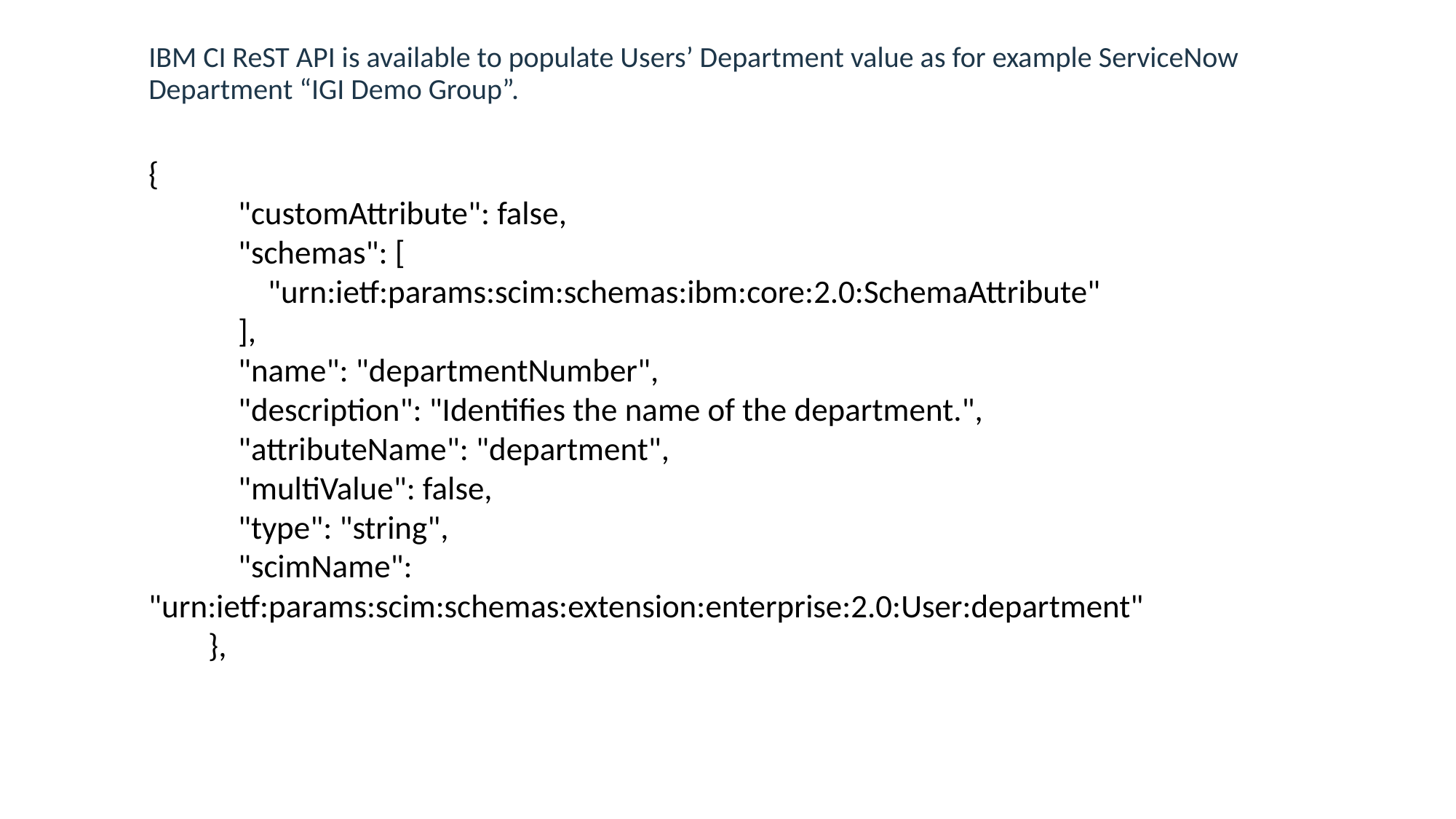

# IBM CI ReST API is available to populate Users’ Department value as for example ServiceNow Department “IGI Demo Group”.

{
            "customAttribute": false,
            "schemas": [
                "urn:ietf:params:scim:schemas:ibm:core:2.0:SchemaAttribute"
            ],
            "name": "departmentNumber",
            "description": "Identifies the name of the department.",
            "attributeName": "department",
            "multiValue": false,
            "type": "string",
            "scimName": "urn:ietf:params:scim:schemas:extension:enterprise:2.0:User:department"
        },